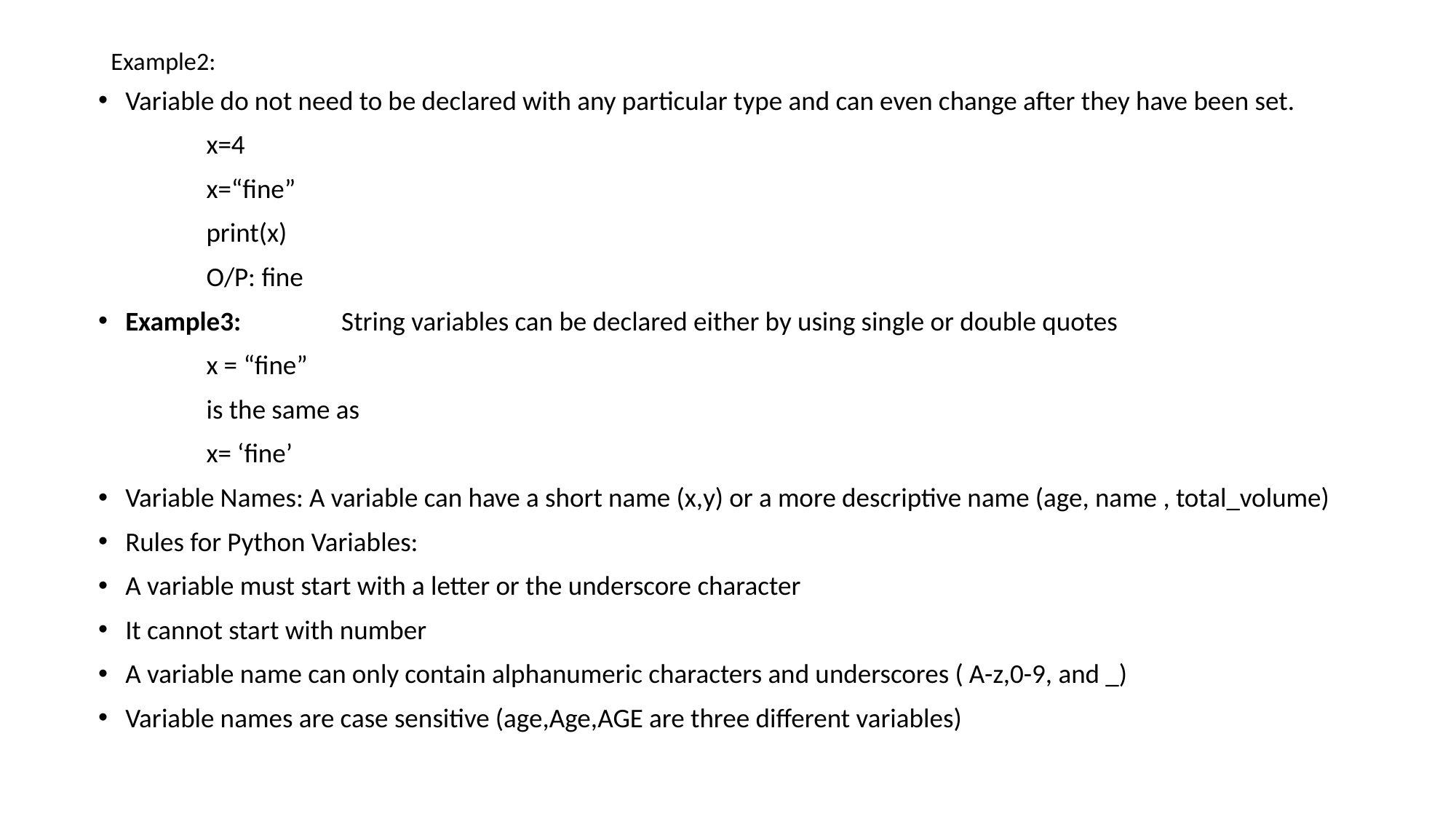

# Example2:
Variable do not need to be declared with any particular type and can even change after they have been set.
	x=4
	x=“fine”
	print(x)
	O/P: fine
Example3: 	String variables can be declared either by using single or double quotes
	x = “fine”
	is the same as
	x= ‘fine’
Variable Names: A variable can have a short name (x,y) or a more descriptive name (age, name , total_volume)
Rules for Python Variables:
A variable must start with a letter or the underscore character
It cannot start with number
A variable name can only contain alphanumeric characters and underscores ( A-z,0-9, and _)
Variable names are case sensitive (age,Age,AGE are three different variables)